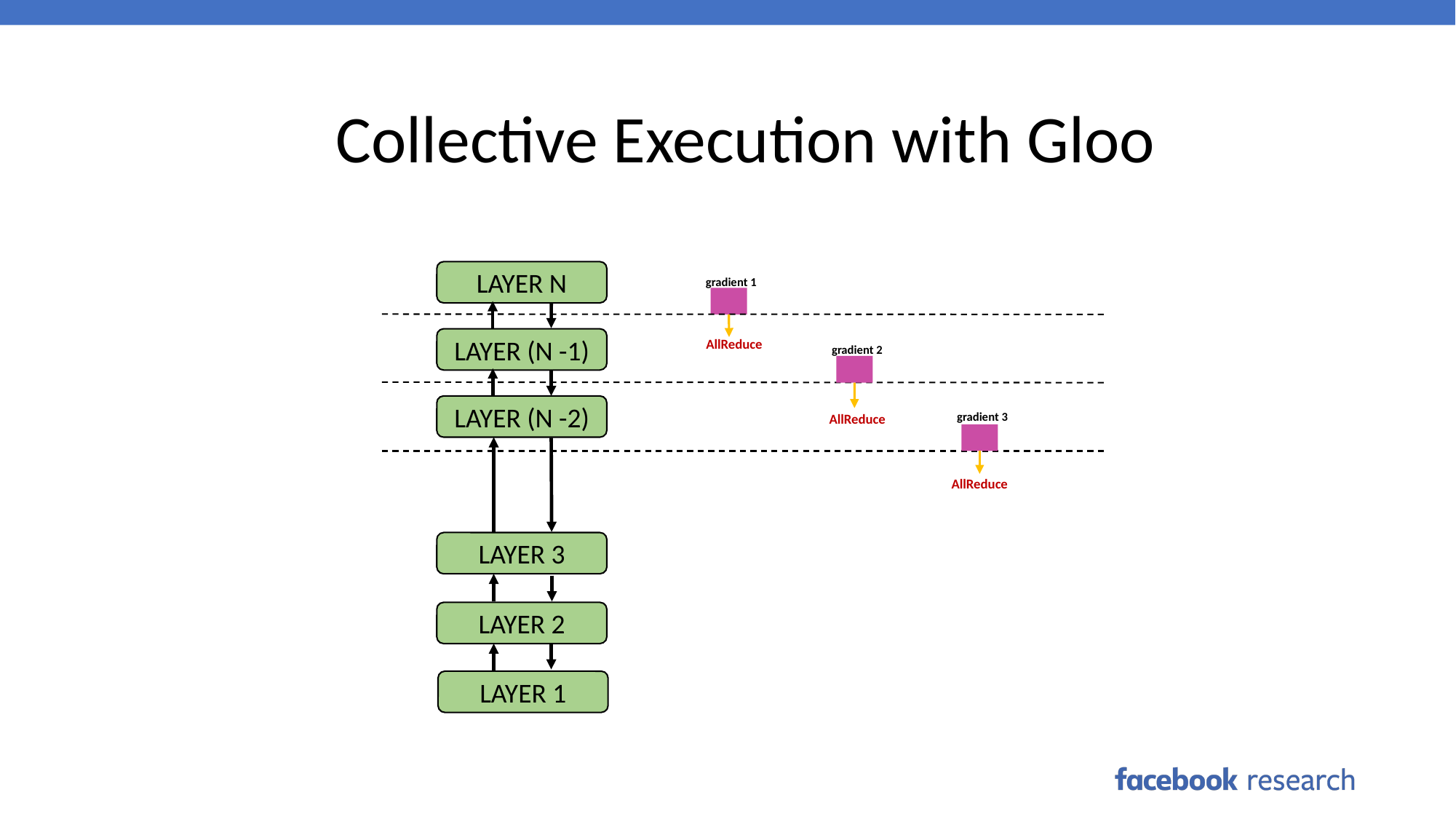

Collective Execution with Gloo
LAYER N
gradient 1

LAYER (N -1)
AllReduce
gradient 2

LAYER (N -2)
gradient 3
AllReduce

AllReduce
LAYER 3
LAYER 2
LAYER 1